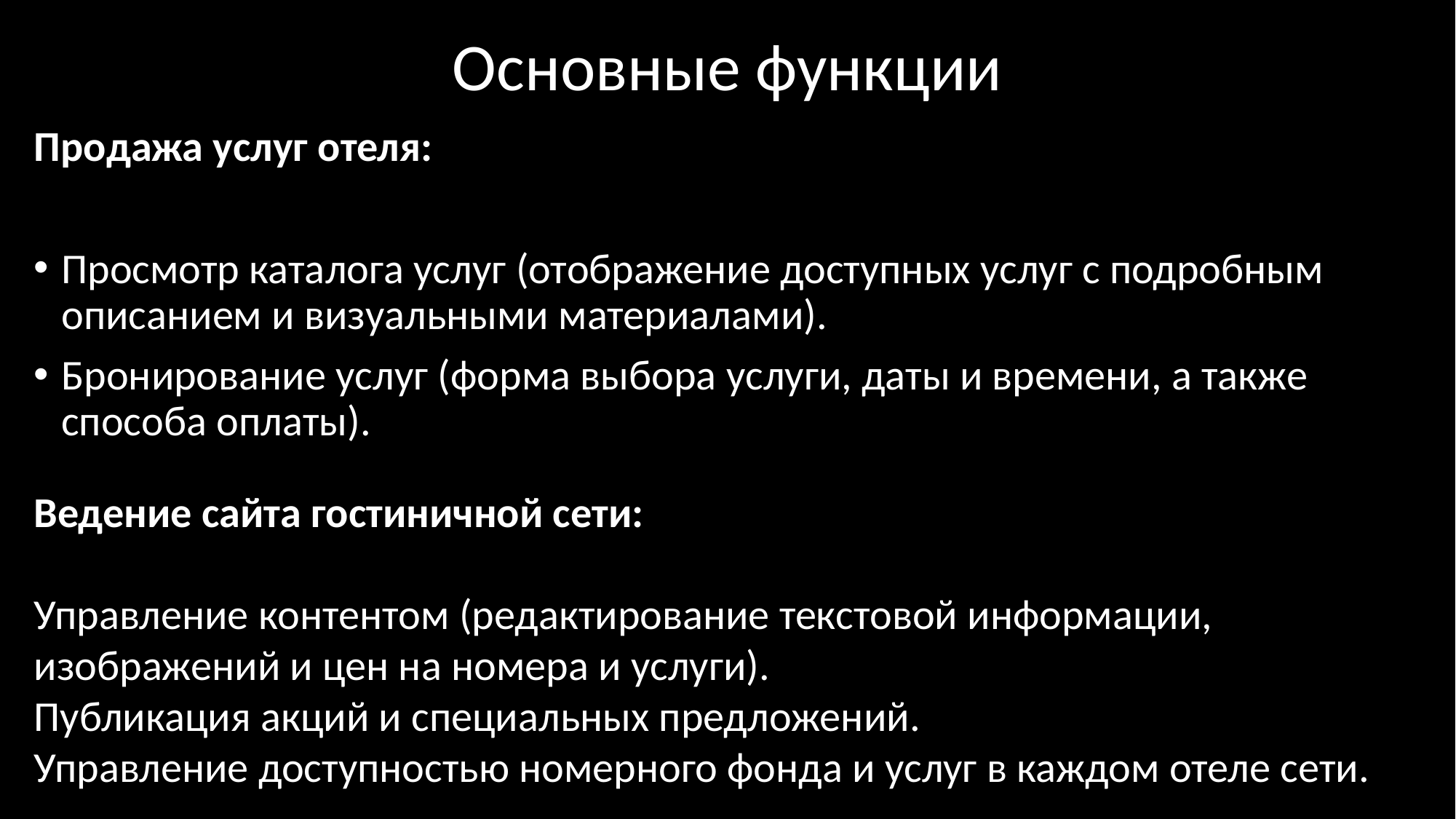

# Основные функции
Продажа услуг отеля:

Просмотр каталога услуг (отображение доступных услуг с подробным описанием и визуальными материалами).
Бронирование услуг (форма выбора услуги, даты и времени, а также способа оплаты).

Ведение сайта гостиничной сети:

Управление контентом (редактирование текстовой информации, изображений и цен на номера и услуги).
Публикация акций и специальных предложений.
Управление доступностью номерного фонда и услуг в каждом отеле сети.